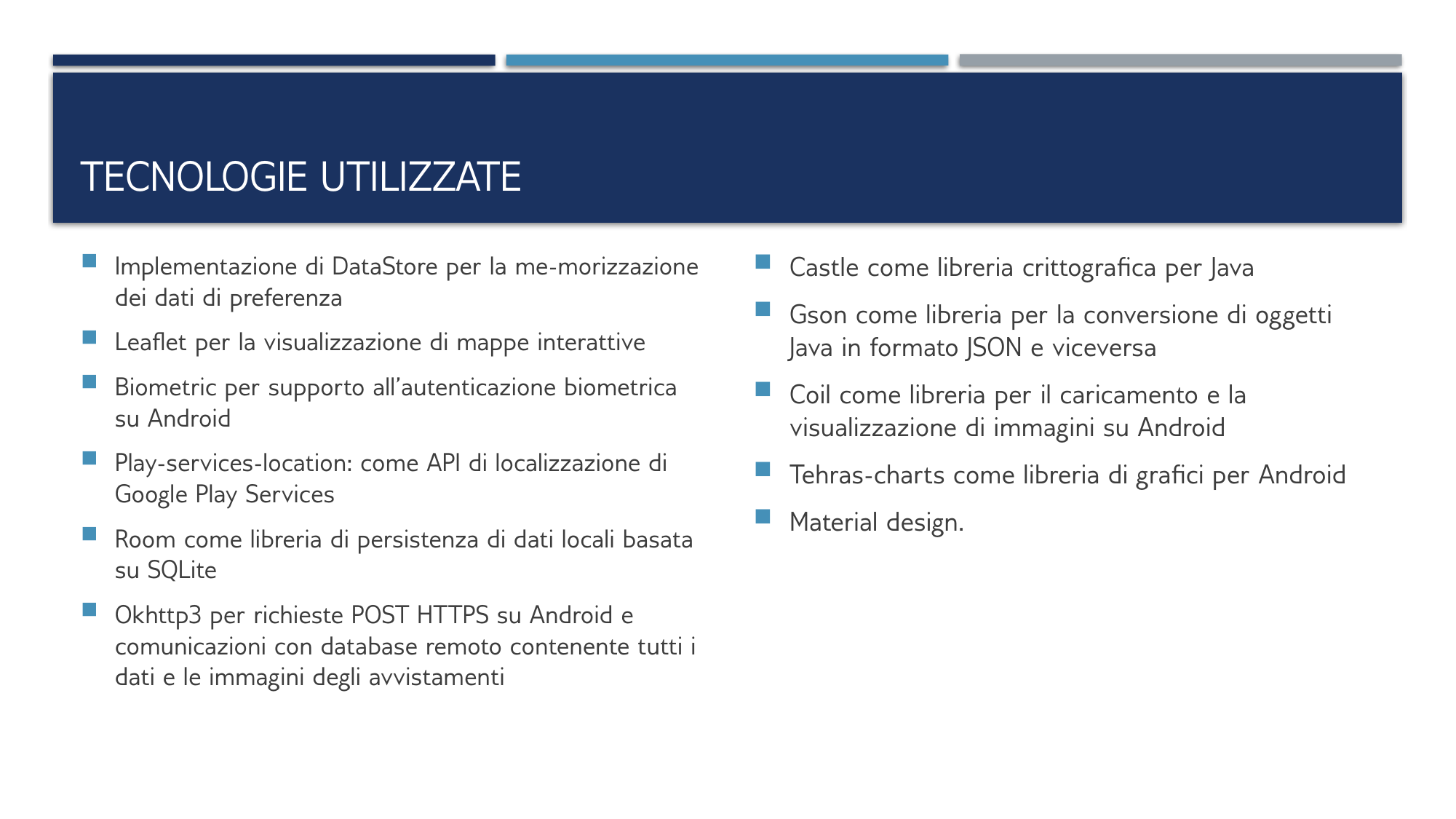

# TECNOLOGIE UTILIZZATE
Implementazione di DataStore per la me-morizzazione dei dati di preferenza
Leaflet per la visualizzazione di mappe interattive
Biometric per supporto all’autenticazione biometrica su Android
Play-services-location: come API di localizzazione di Google Play Services
Room come libreria di persistenza di dati locali basata su SQLite
Okhttp3 per richieste POST HTTPS su Android e comunicazioni con database remoto contenente tutti i dati e le immagini degli avvistamenti
Castle come libreria crittografica per Java
Gson come libreria per la conversione di oggetti Java in formato JSON e viceversa
Coil come libreria per il caricamento e la visualizzazione di immagini su Android
Tehras-charts come libreria di grafici per Android
Material design.